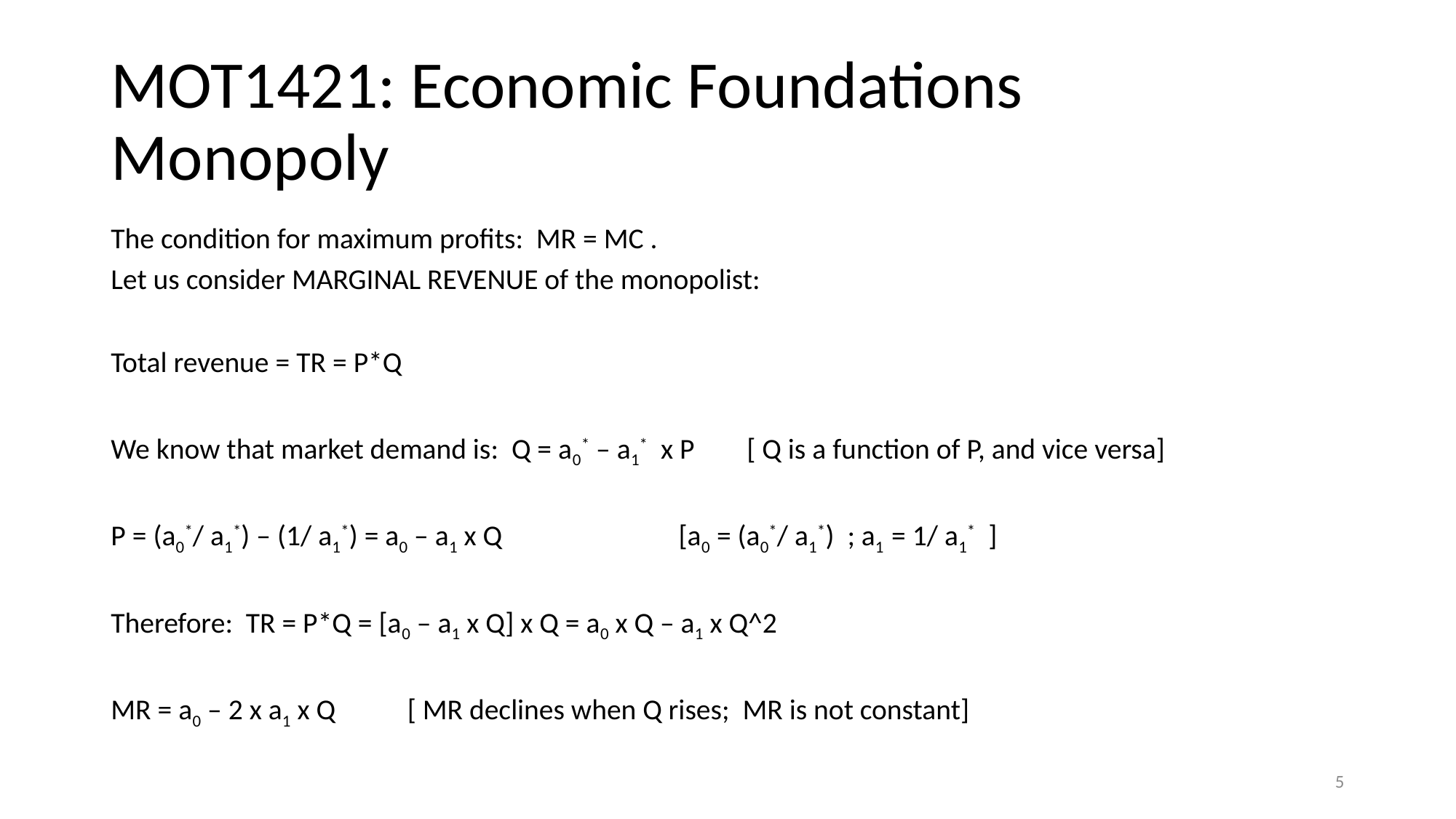

# MOT1421: Economic Foundations Monopoly
The condition for maximum profits:  MR = MC .
Let us consider MARGINAL REVENUE of the monopolist:

Total revenue = TR = P*Q

We know that market demand is:  Q = a0* – a1*  x P        [ Q is a function of P, and vice versa]

P = (a0*/ a1*) – (1/ a1*) = a0 – a1 x Q                           [a0 = (a0*/ a1*)  ; a1  = 1/ a1*  ]

Therefore:  TR = P*Q = [a0 – a1 x Q] x Q = a0 x Q – a1 x Q^2

MR = a0 – 2 x a1 x Q           [ MR declines when Q rises;  MR is not constant]

5